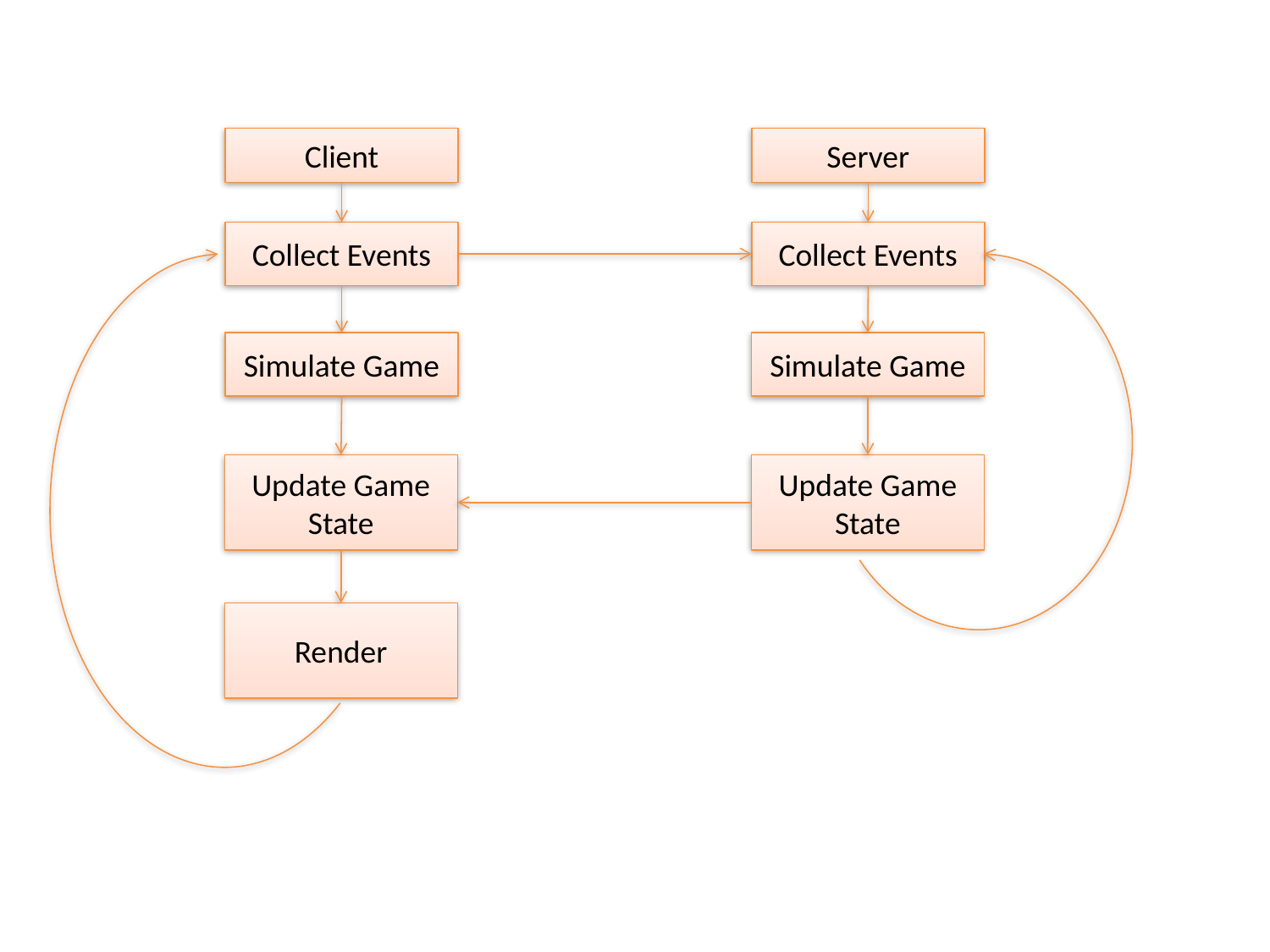

Server
Client
Collect Events
Collect Events

Simulate Game
Simulate Game
Update Game State
Update Game State
Render